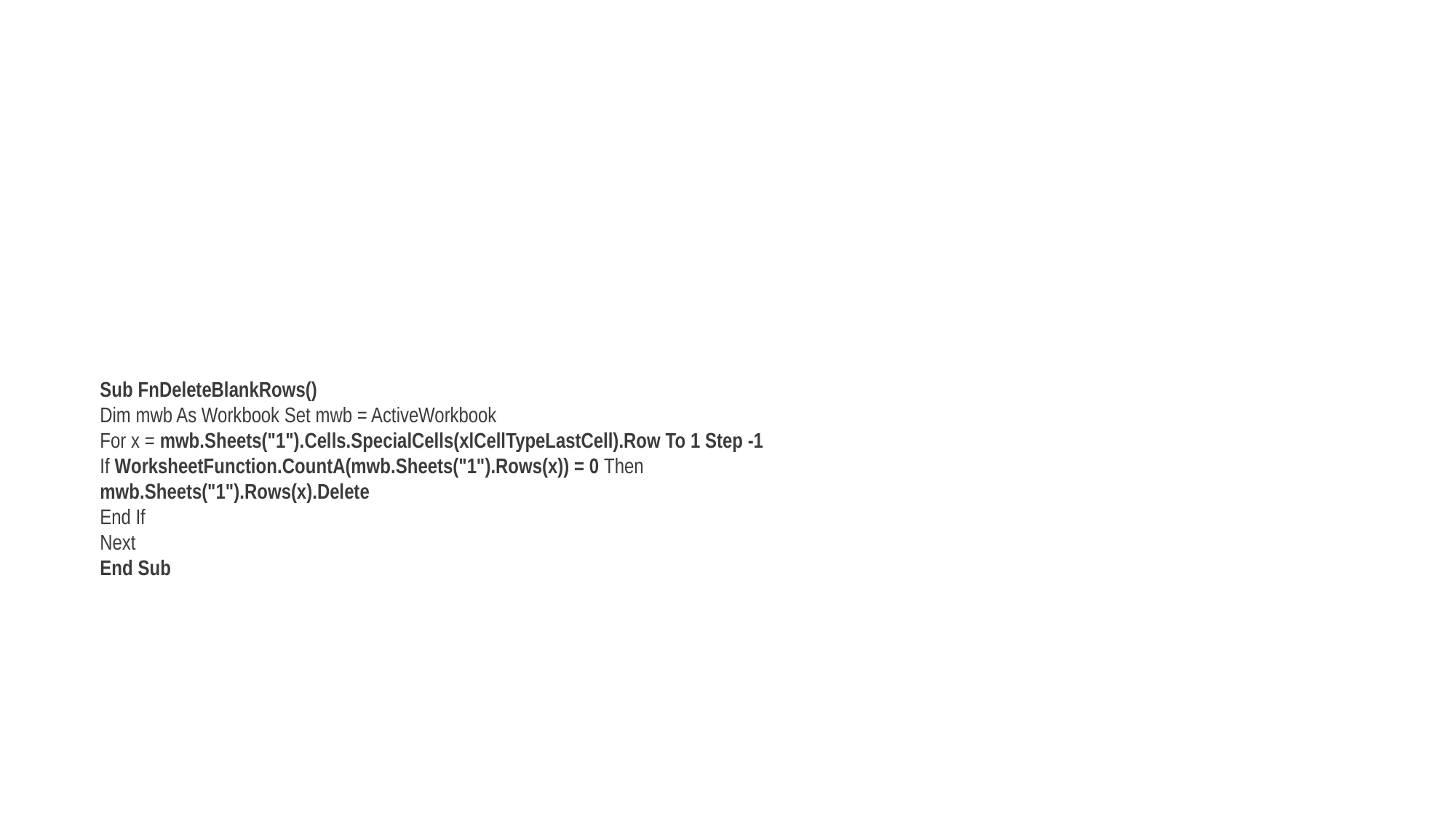

#
Sub FnDeleteBlankRows()
Dim mwb As Workbook Set mwb = ActiveWorkbook
For x = mwb.Sheets("1").Cells.SpecialCells(xlCellTypeLastCell).Row To 1 Step -1
If WorksheetFunction.CountA(mwb.Sheets("1").Rows(x)) = 0 Then
mwb.Sheets("1").Rows(x).Delete
End If
Next
End Sub